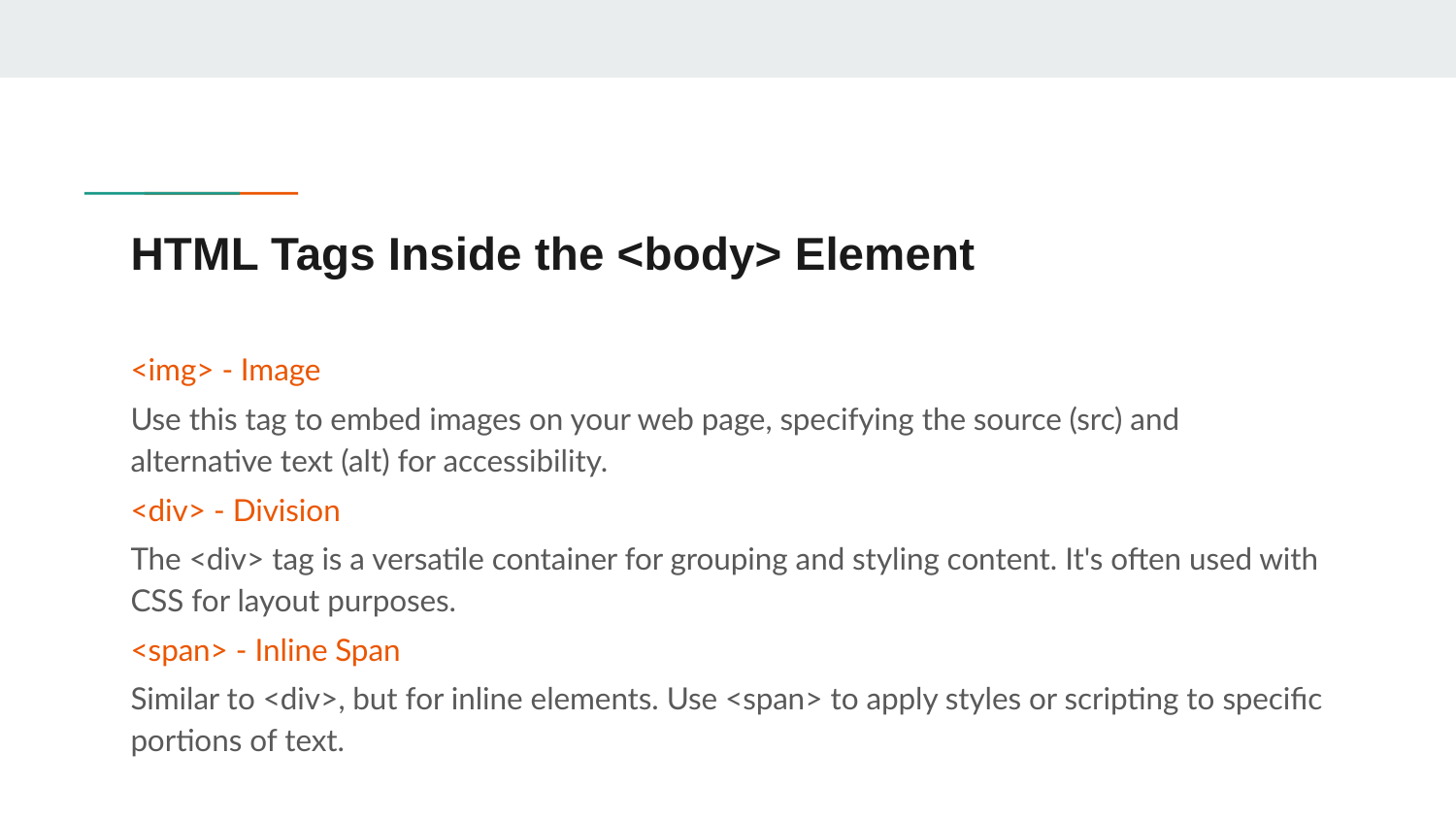

# HTML Tags Inside the <body> Element
<img> - Image
Use this tag to embed images on your web page, specifying the source (src) and alternative text (alt) for accessibility.
<div> - Division
The <div> tag is a versatile container for grouping and styling content. It's often used with CSS for layout purposes.
<span> - Inline Span
Similar to <div>, but for inline elements. Use <span> to apply styles or scripting to specific portions of text.